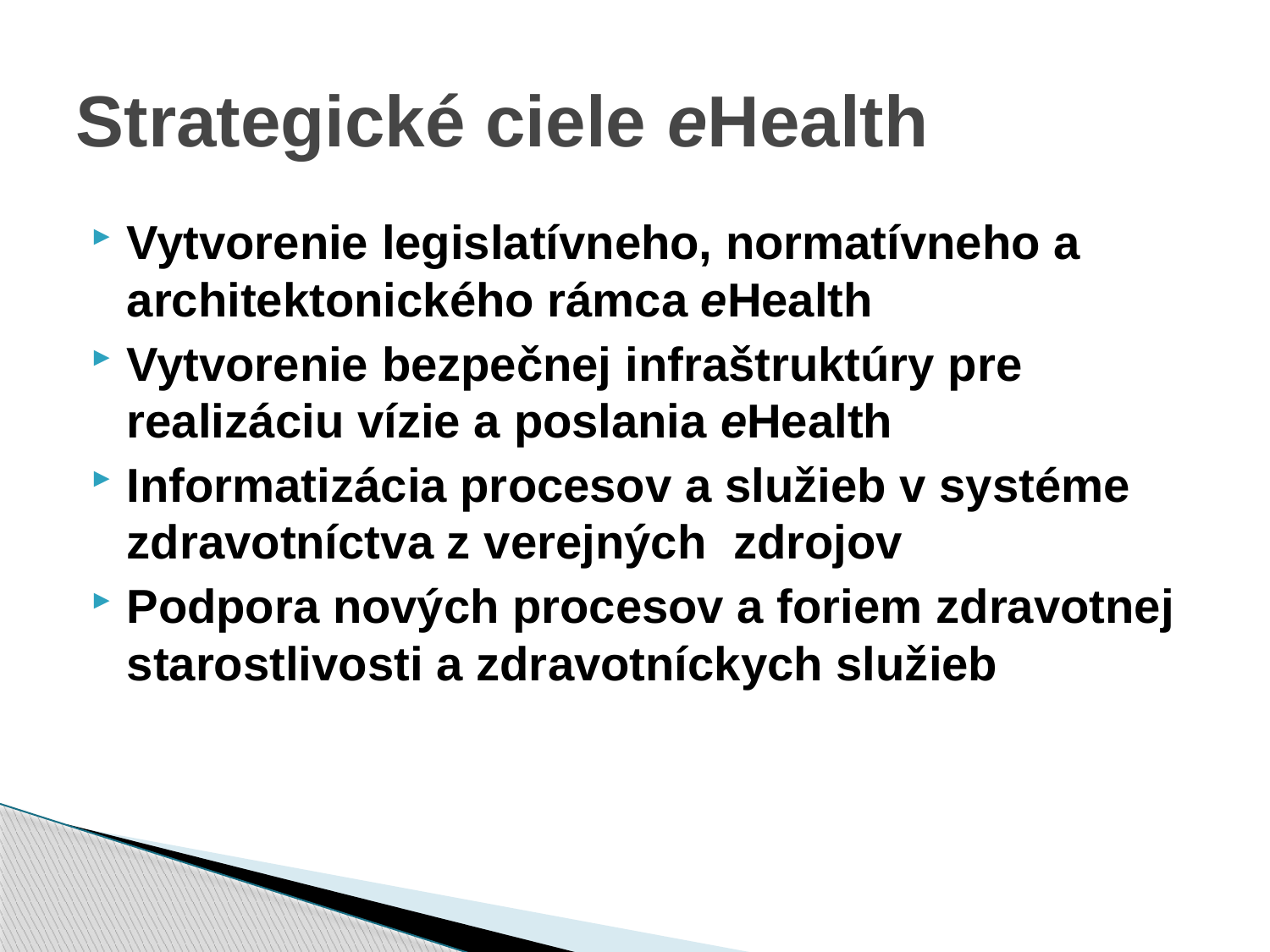

# Strategické ciele eHealth
Vytvorenie legislatívneho, normatívneho a architektonického rámca eHealth
Vytvorenie bezpečnej infraštruktúry pre realizáciu vízie a poslania eHealth
Informatizácia procesov a služieb v systéme zdravotníctva z verejných  zdrojov
Podpora nových procesov a foriem zdravotnej starostlivosti a zdravotníckych služieb